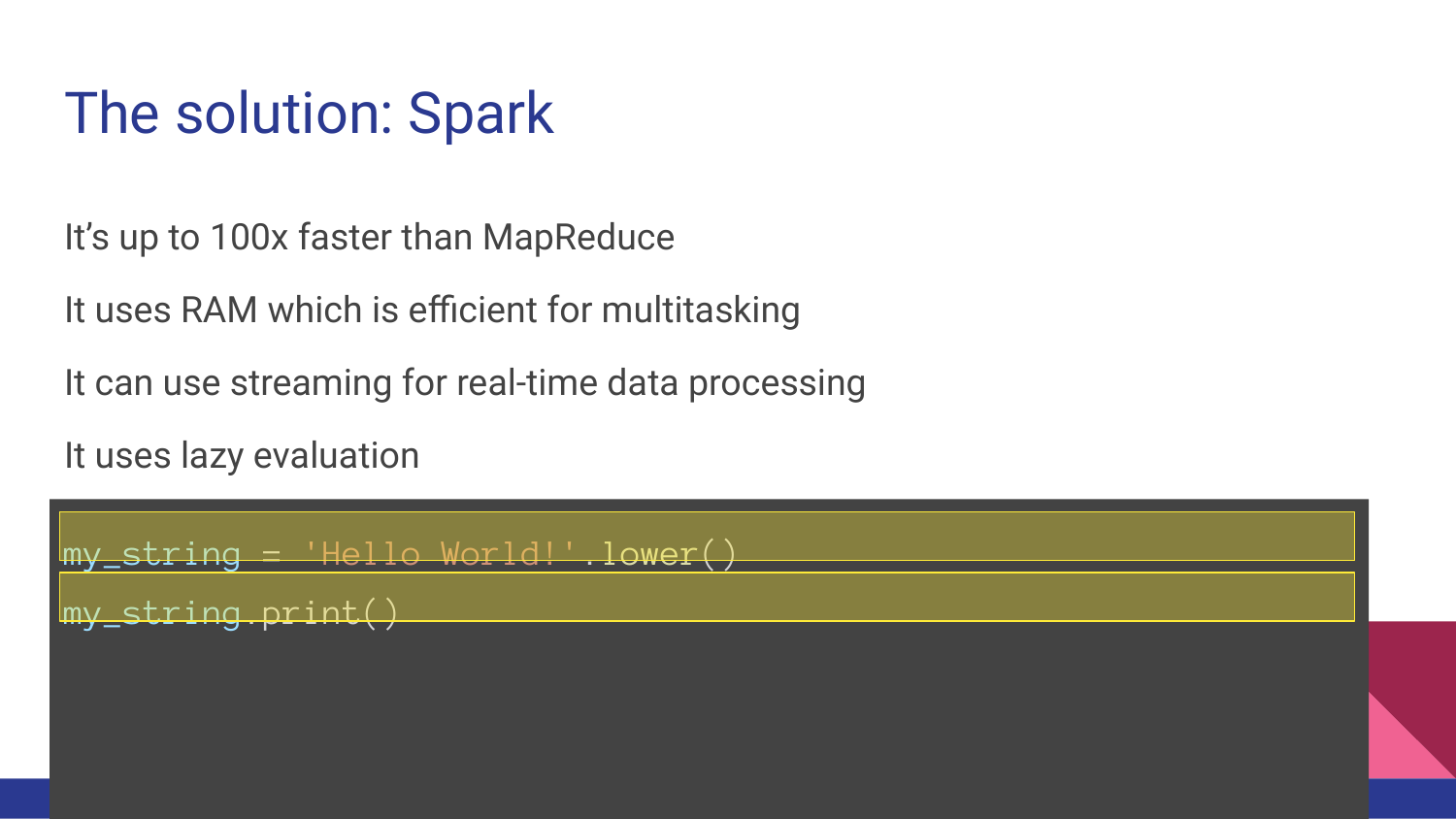

# The solution: Spark
It’s up to 100x faster than MapReduce
It uses RAM which is efficient for multitasking
It can use streaming for real-time data processing
It uses lazy evaluation
my_string = 'Hello World!'.lower()
my_string.print()